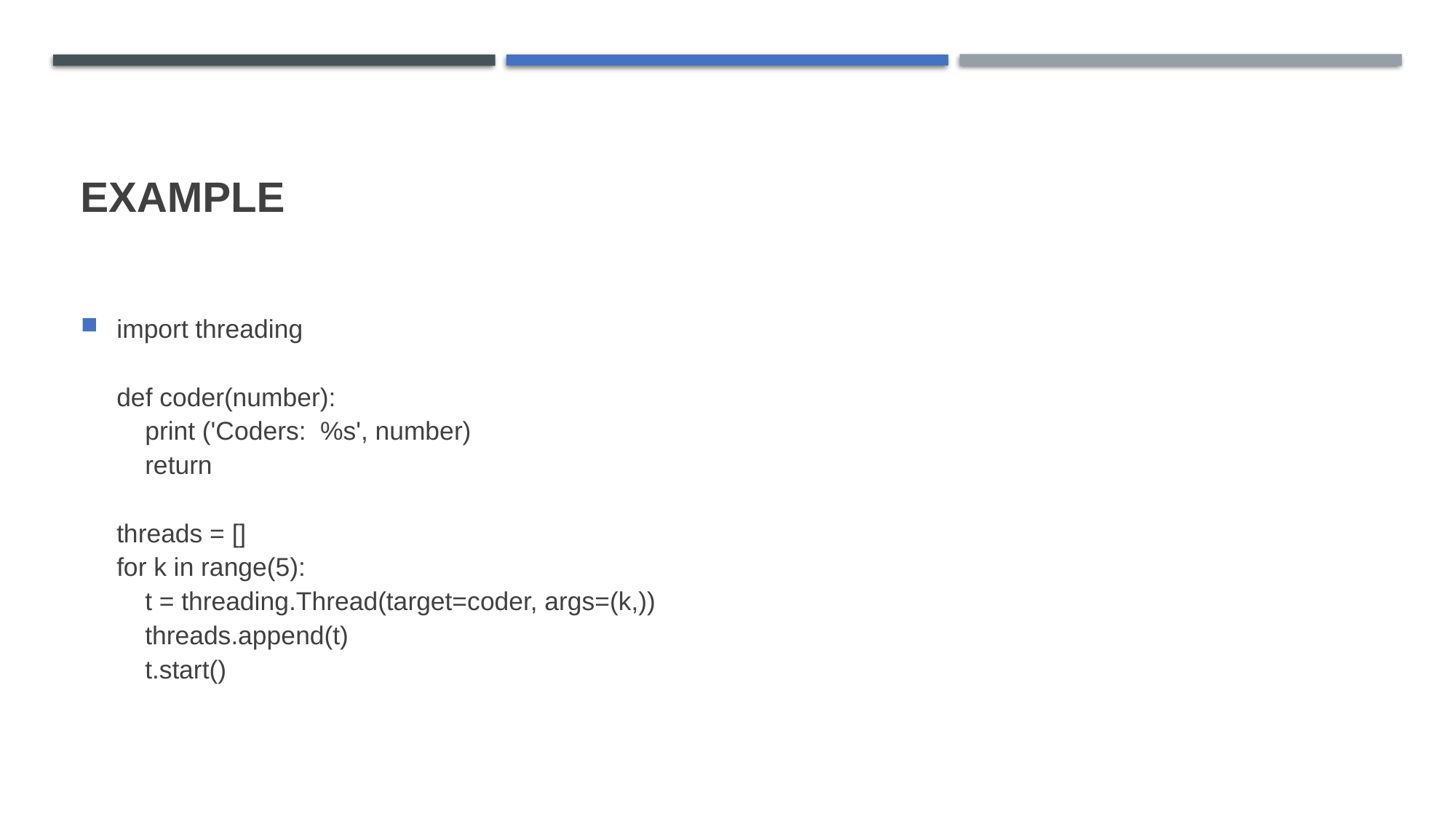

# Example
import threading
def coder(number):
    print ('Coders:  %s', number)
    return
threads = []
for k in range(5):
    t = threading.Thread(target=coder, args=(k,))
    threads.append(t)
    t.start()